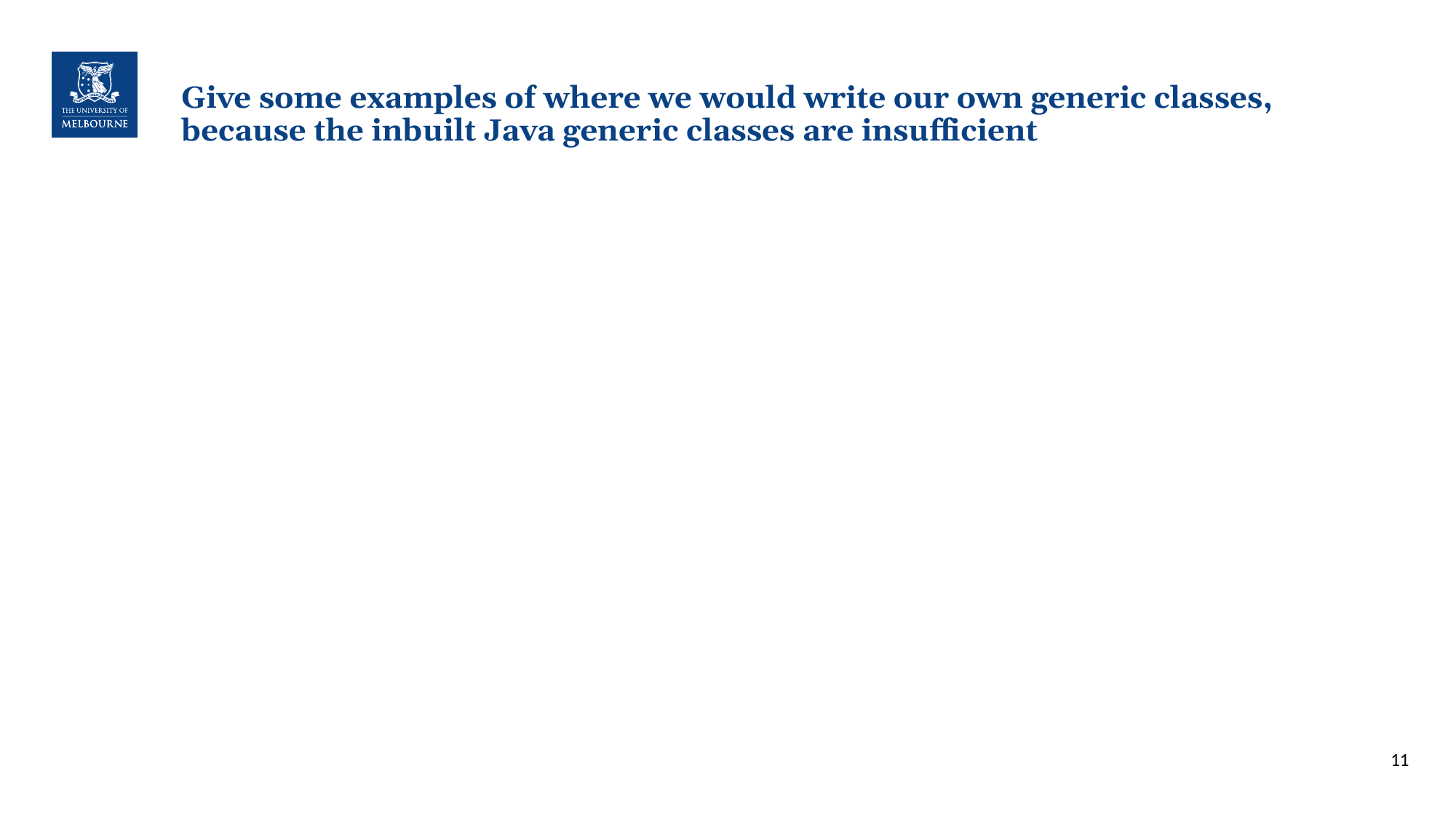

# Give some examples of where we would write our own generic classes, because the inbuilt Java generic classes are insufficient

11